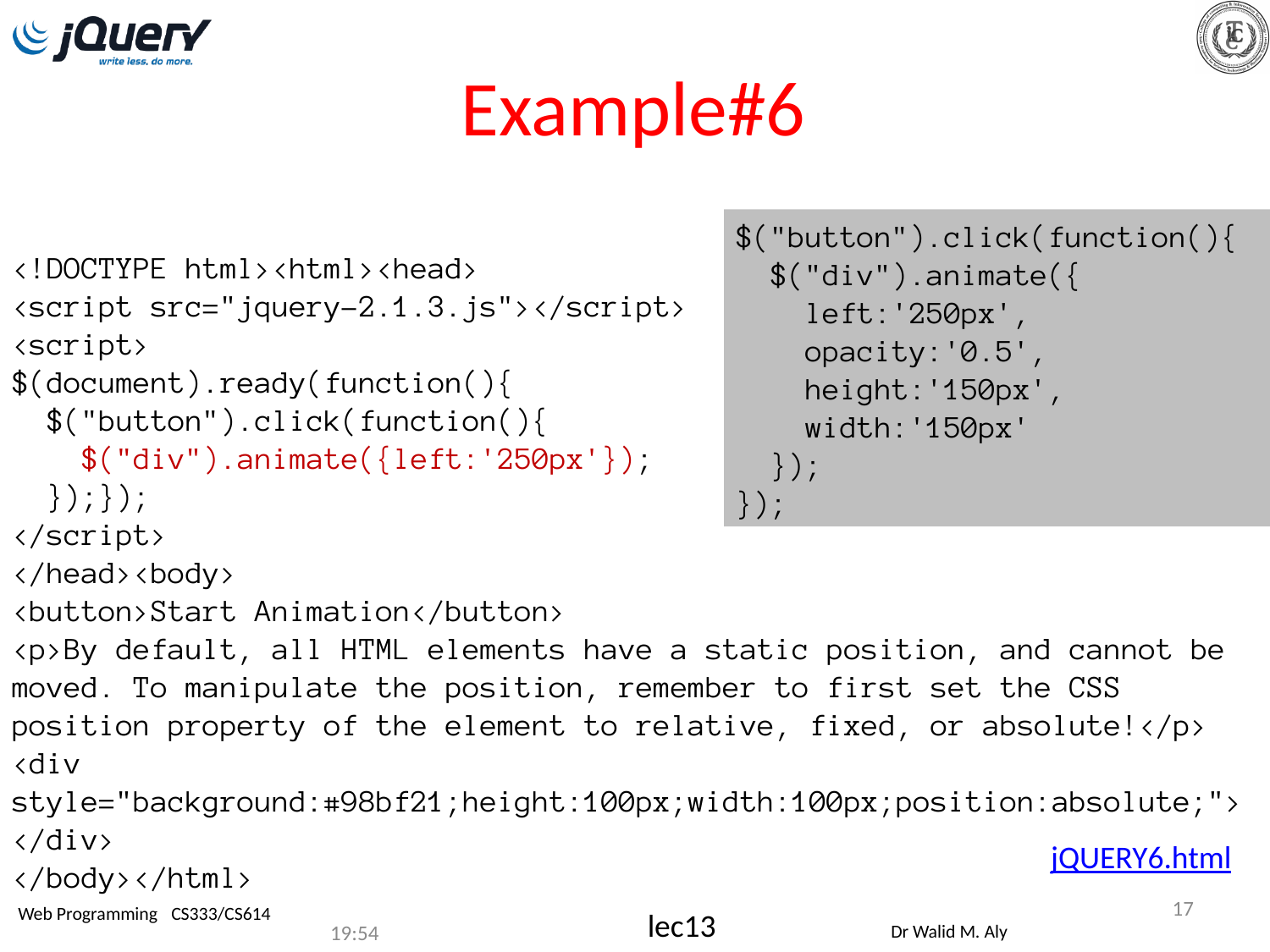

Example#6
$("button").click(function(){
  $("div").animate({
    left:'250px',
    opacity:'0.5',
    height:'150px',
    width:'150px'
  });
});
<!DOCTYPE html><html><head>
<script src="jquery-2.1.3.js"></script>
<script>
$(document).ready(function(){
  $("button").click(function(){
    $("div").animate({left:'250px'});
  });});
</script>
</head><body>
<button>Start Animation</button>
<p>By default, all HTML elements have a static position, and cannot be moved. To manipulate the position, remember to first set the CSS position property of the element to relative, fixed, or absolute!</p>
<div style="background:#98bf21;height:100px;width:100px;position:absolute;">
</div>
</body></html>
jQUERY6.html
17